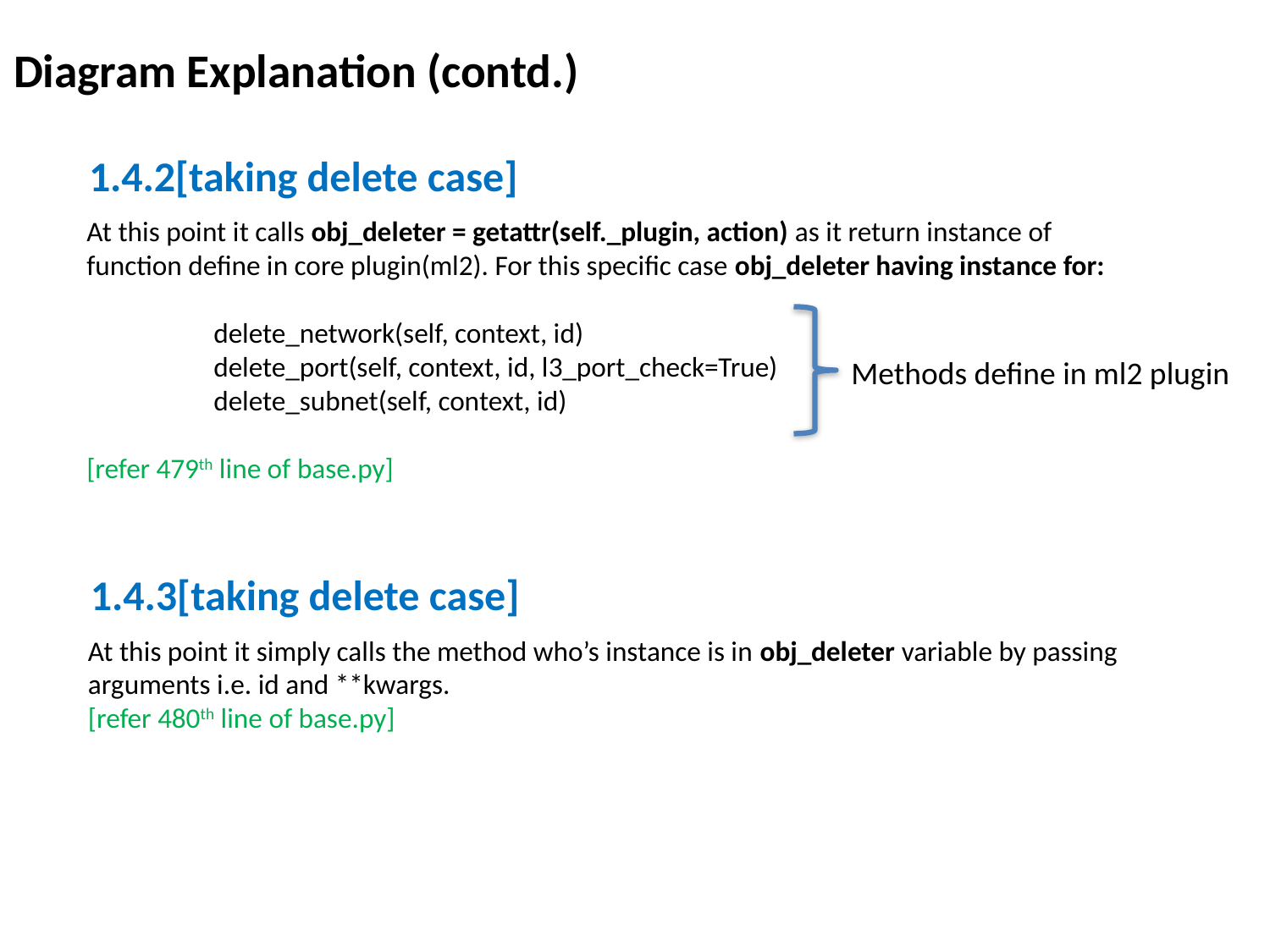

# Diagram Explanation (contd.)
1.4.2[taking delete case]
At this point it calls obj_deleter = getattr(self._plugin, action) as it return instance of function define in core plugin(ml2). For this specific case obj_deleter having instance for:

	delete_network(self, context, id)
	delete_port(self, context, id, l3_port_check=True)
	delete_subnet(self, context, id)

[refer 479th line of base.py]

Methods define in ml2 plugin
1.4.3[taking delete case]
At this point it simply calls the method who’s instance is in obj_deleter variable by passing arguments i.e. id and **kwargs.
[refer 480th line of base.py]